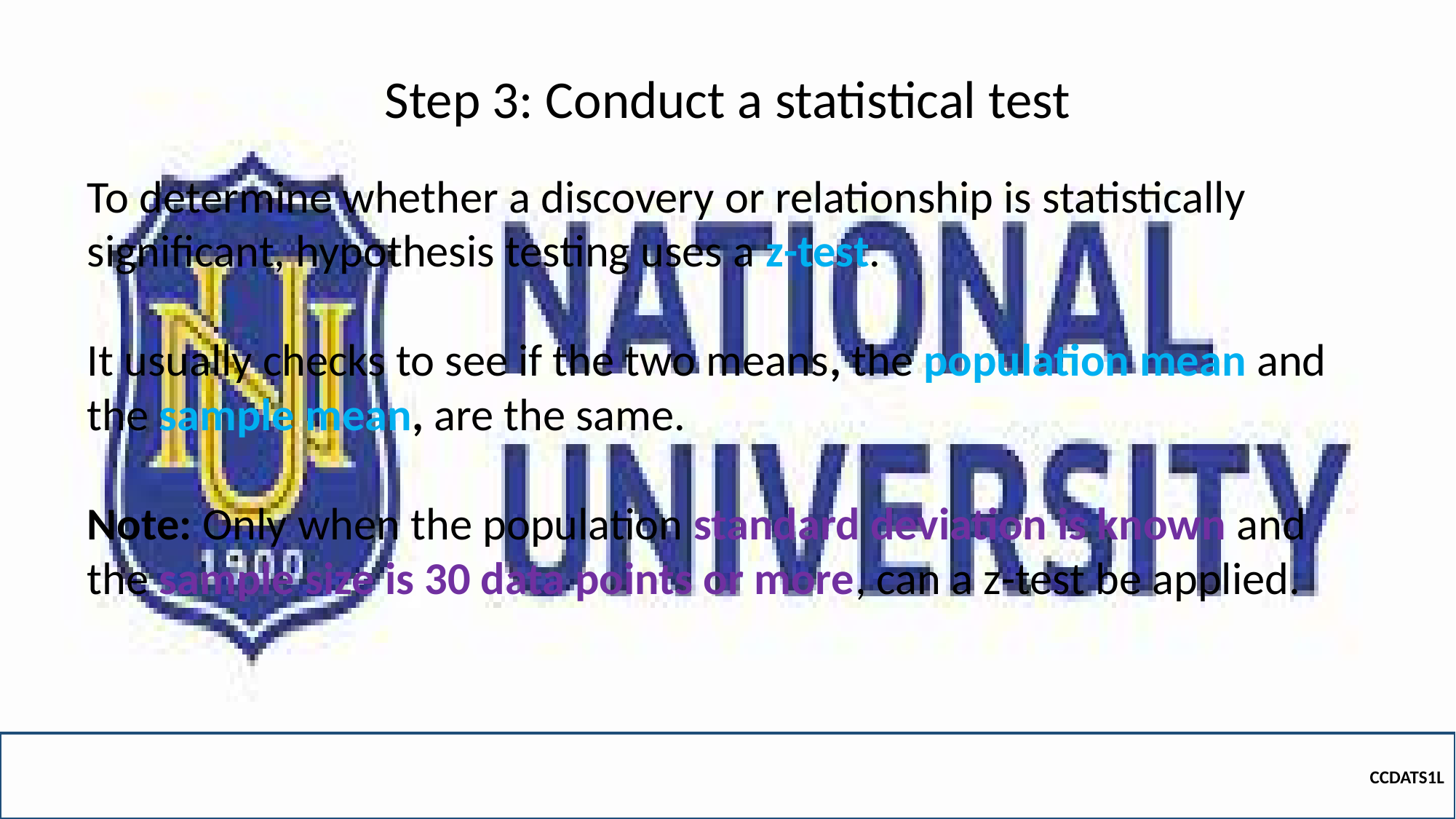

# Step 3: Conduct a statistical test
To determine whether a discovery or relationship is statistically significant, hypothesis testing uses a z-test.

It usually checks to see if the two means, the population mean and the sample mean, are the same.

Note: Only when the population standard deviation is known and the sample size is 30 data points or more, can a z-test be applied.

CCDATS1L